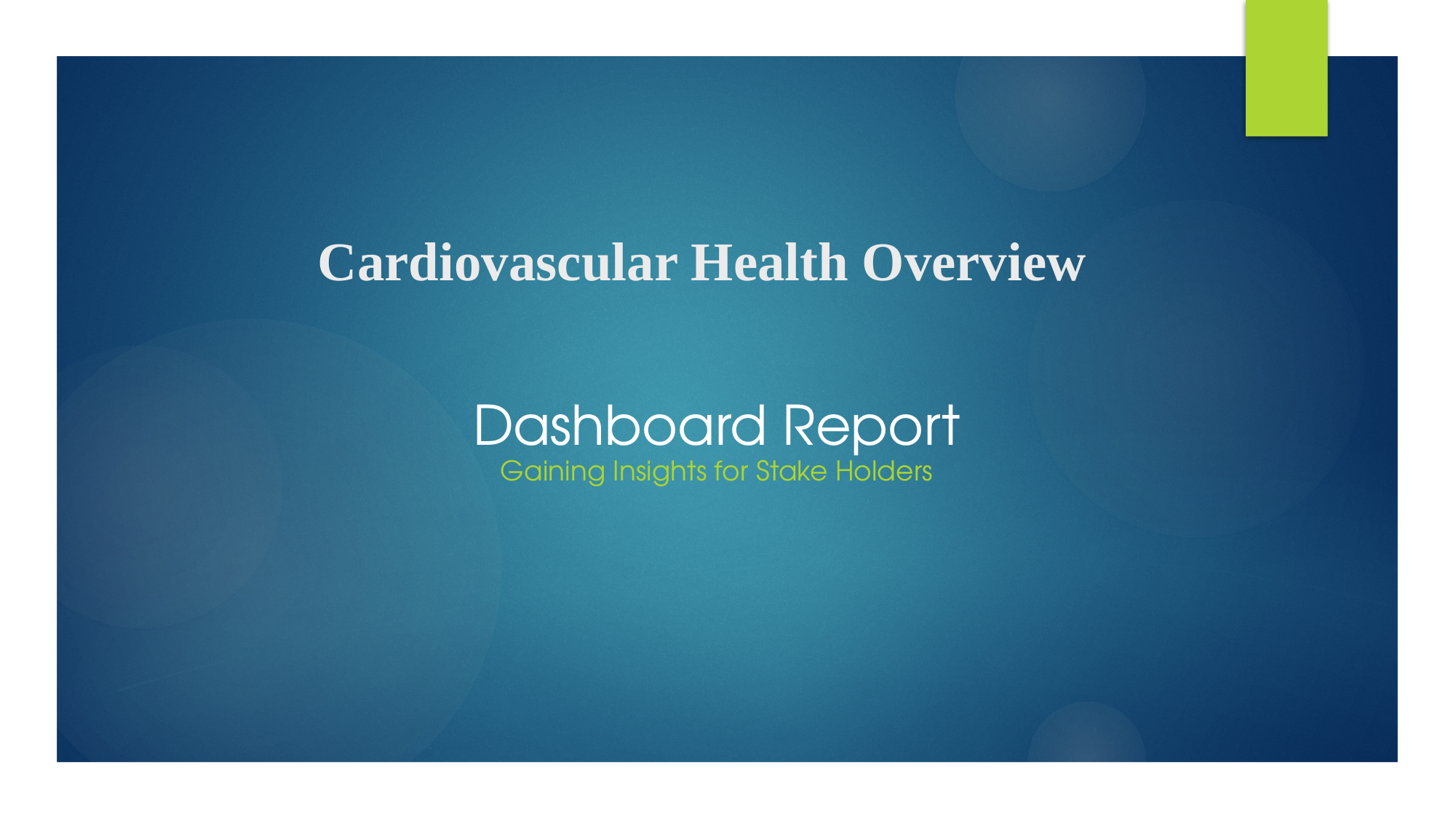

# Cardiovascular Health Overview
Dashboard Report
Gaining Insights for Stake Holders